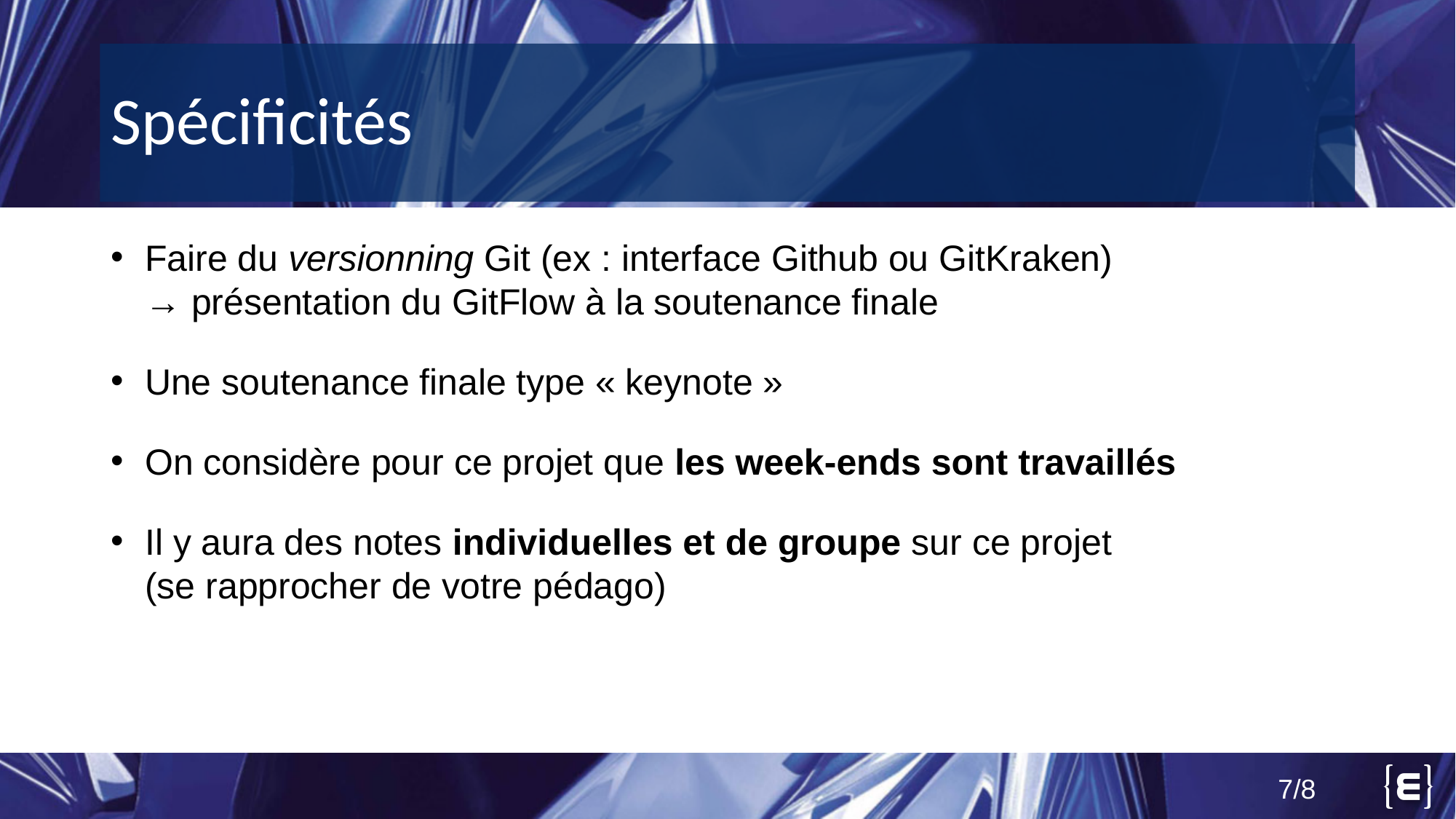

Spécificités
Faire du versionning Git (ex : interface Github ou GitKraken)
→ présentation du GitFlow à la soutenance finale
Une soutenance finale type « keynote »
On considère pour ce projet que les week-ends sont travaillés
Il y aura des notes individuelles et de groupe sur ce projet
(se rapprocher de votre pédago)
7/8